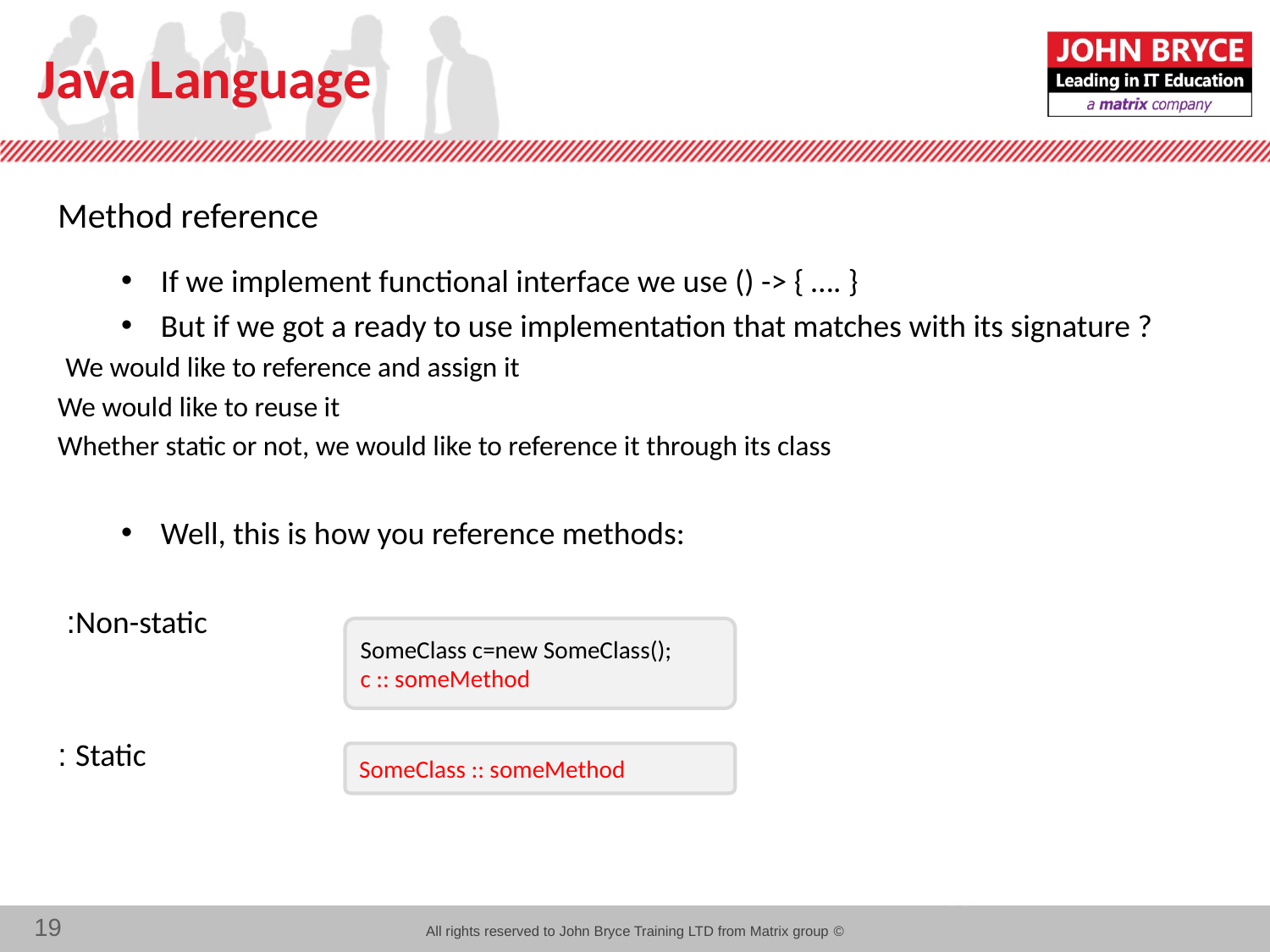

# Java Language
Method reference

If we implement functional interface we use () -> { …. }
But if we got a ready to use implementation that matches with its signature ?
We would like to reference and assign it
We would like to reuse it
Whether static or not, we would like to reference it through its class

Well, this is how you reference methods:

Non-static:

Static :

SomeClass c=new SomeClass();
c :: someMethod
SomeClass :: someMethod